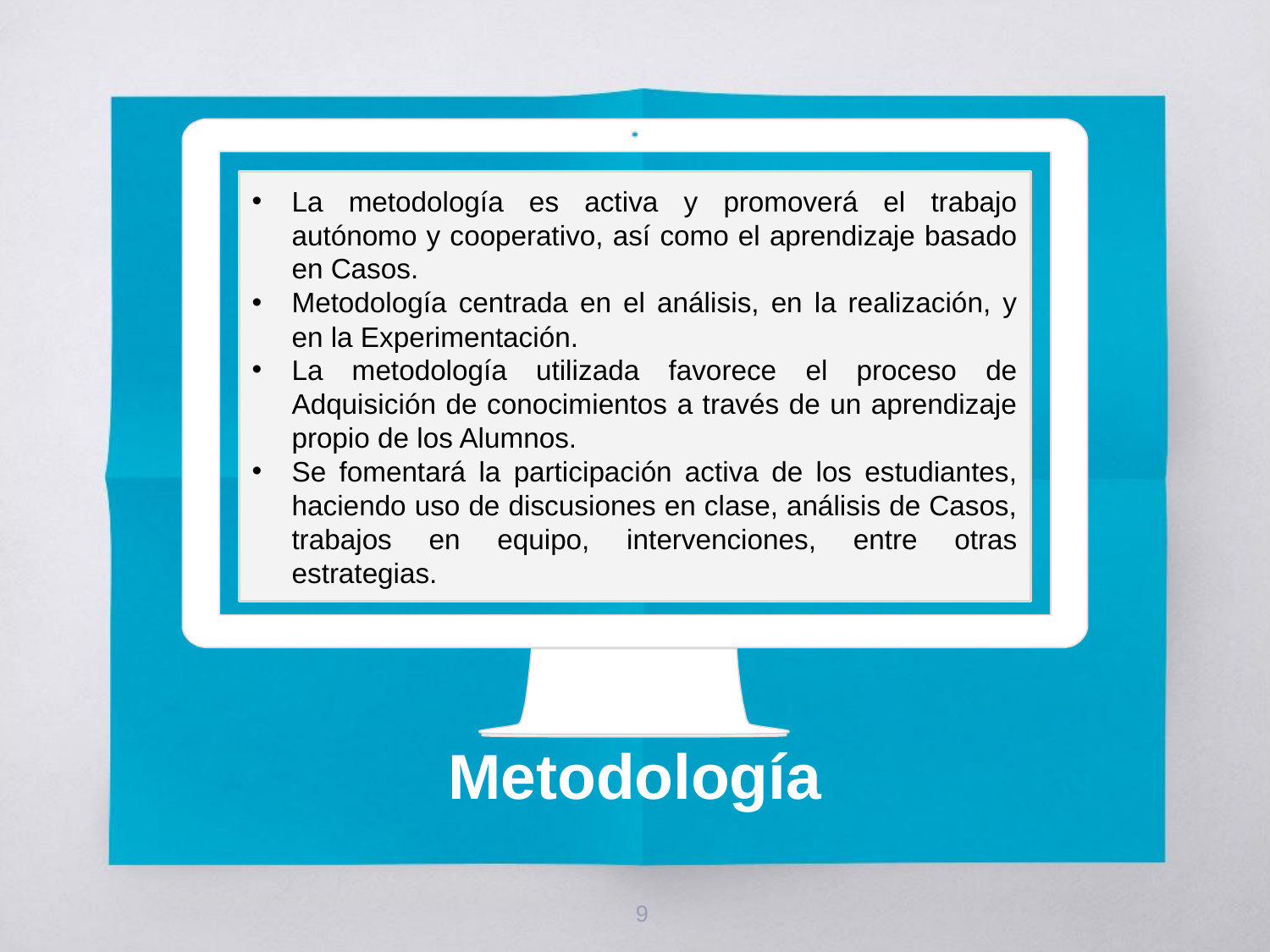

La metodología es activa y promoverá el trabajo autónomo y cooperativo, así como el aprendizaje basado en Casos.
Metodología centrada en el análisis, en la realización, y en la Experimentación.
La metodología utilizada favorece el proceso de Adquisición de conocimientos a través de un aprendizaje propio de los Alumnos.
Se fomentará la participación activa de los estudiantes, haciendo uso de discusiones en clase, análisis de Casos, trabajos en equipo, intervenciones, entre otras estrategias.
Metodología
9